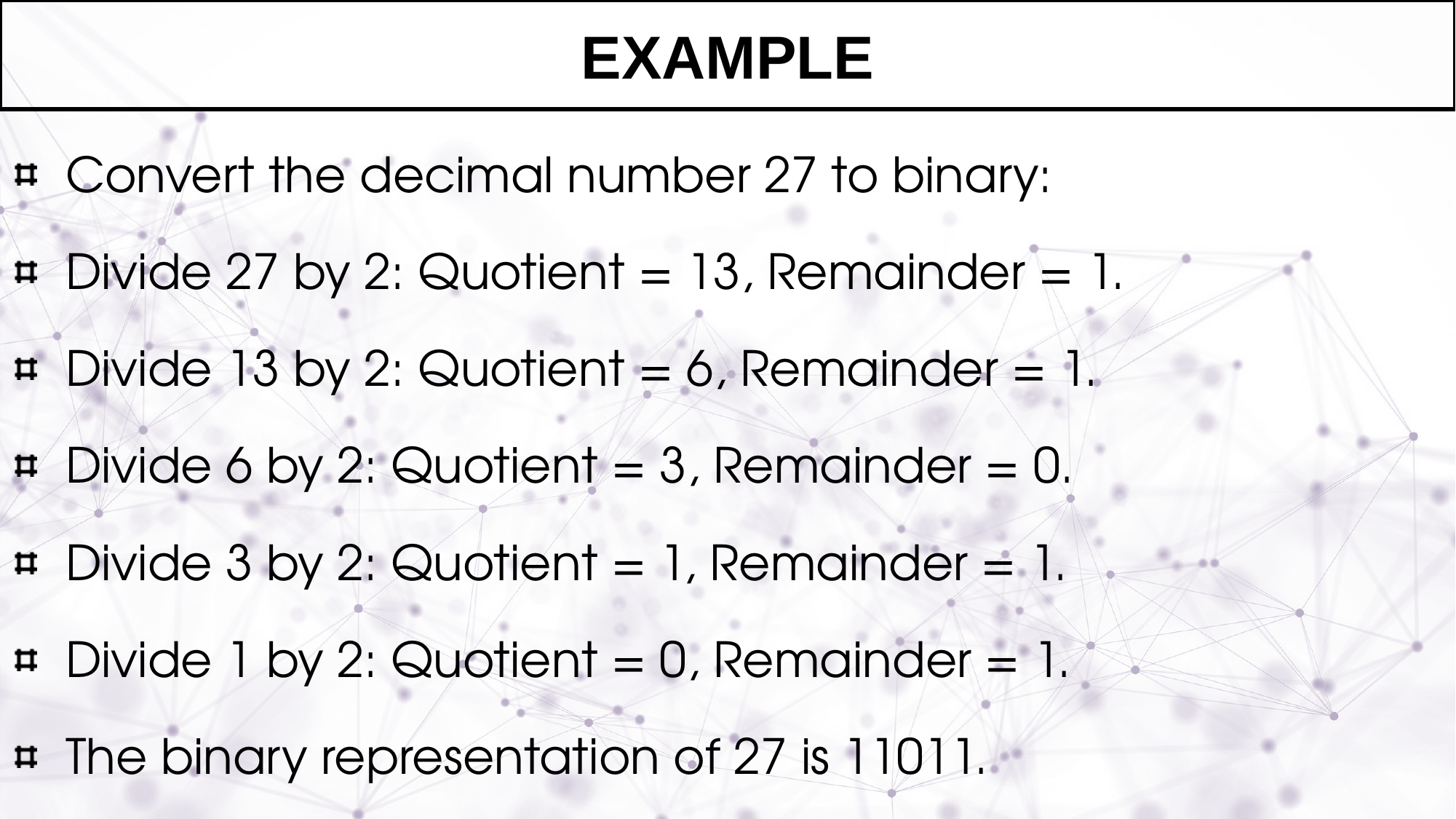

# Example
Convert the decimal number 27 to binary:
Divide 27 by 2: Quotient = 13, Remainder = 1.
Divide 13 by 2: Quotient = 6, Remainder = 1.
Divide 6 by 2: Quotient = 3, Remainder = 0.
Divide 3 by 2: Quotient = 1, Remainder = 1.
Divide 1 by 2: Quotient = 0, Remainder = 1.
The binary representation of 27 is 11011.